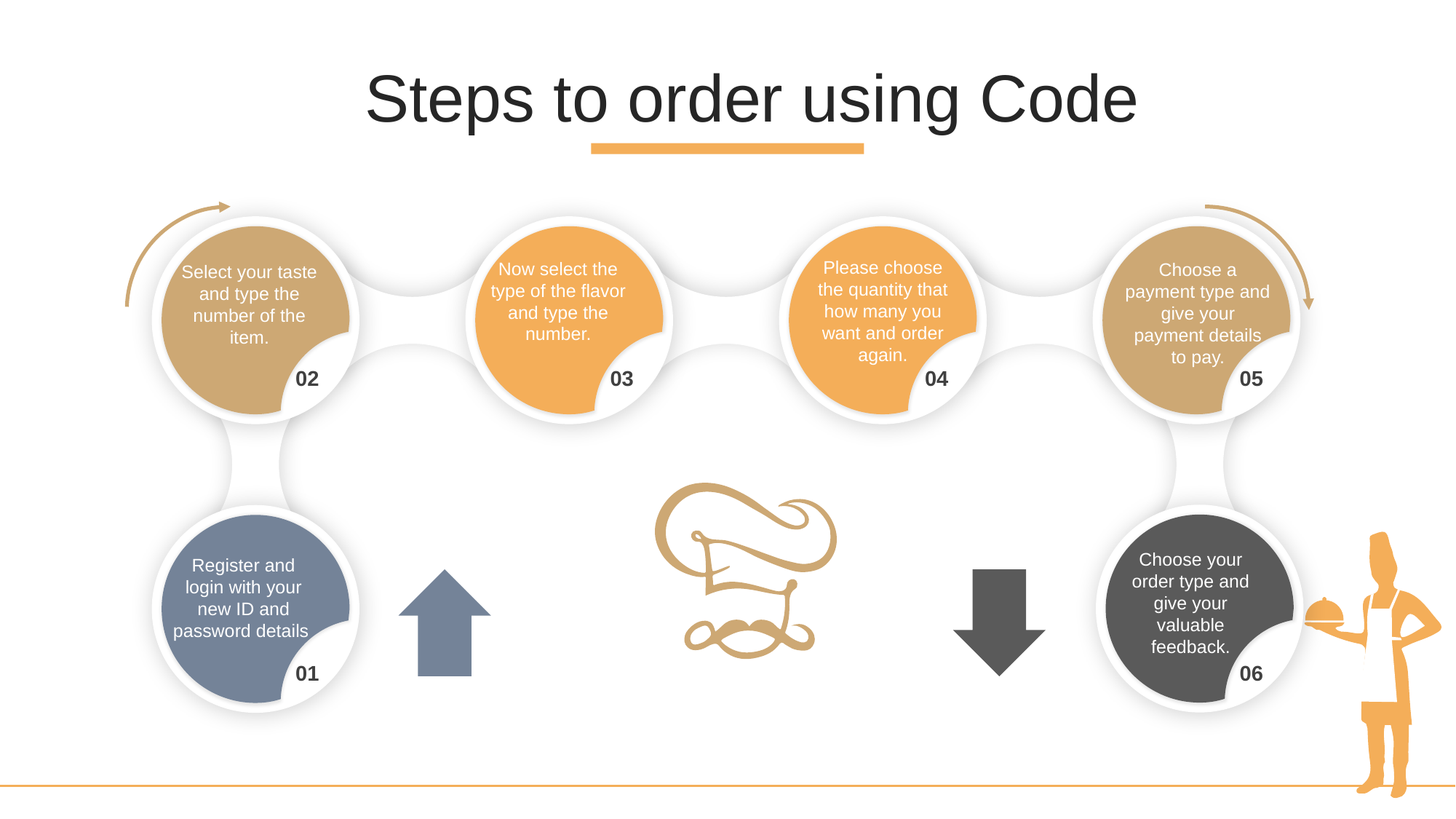

Steps to order using Code

Now select the type of the flavor and type the number.

Select your taste and type the number of the item.

Please choose the quantity that how many you want and order again.

Choose a payment type and give your payment details to pay.
02
03
04
05

Choose your order type and give your valuable feedback.

Register and login with your new ID and password details

01
06